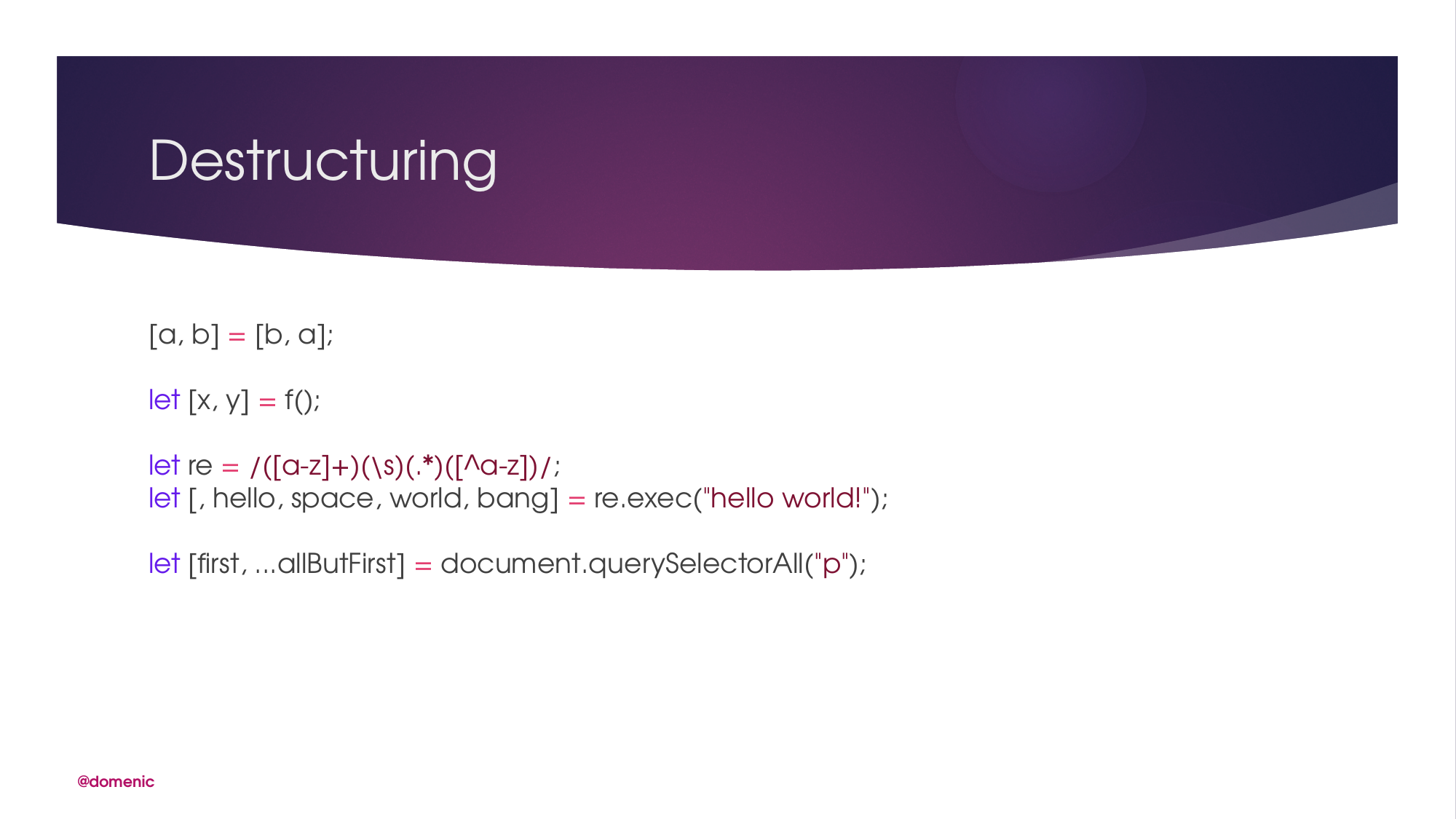

# Destructuring
[a, b] = [b, a];
let [x, y] = f();
let re = /([a-z]+)(\s)(.*)([^a-z])/;
let [, hello, space, world, bang] = re.exec("hello world!");
let [first, ...allButFirst] = document.querySelectorAll("p");
@domenic